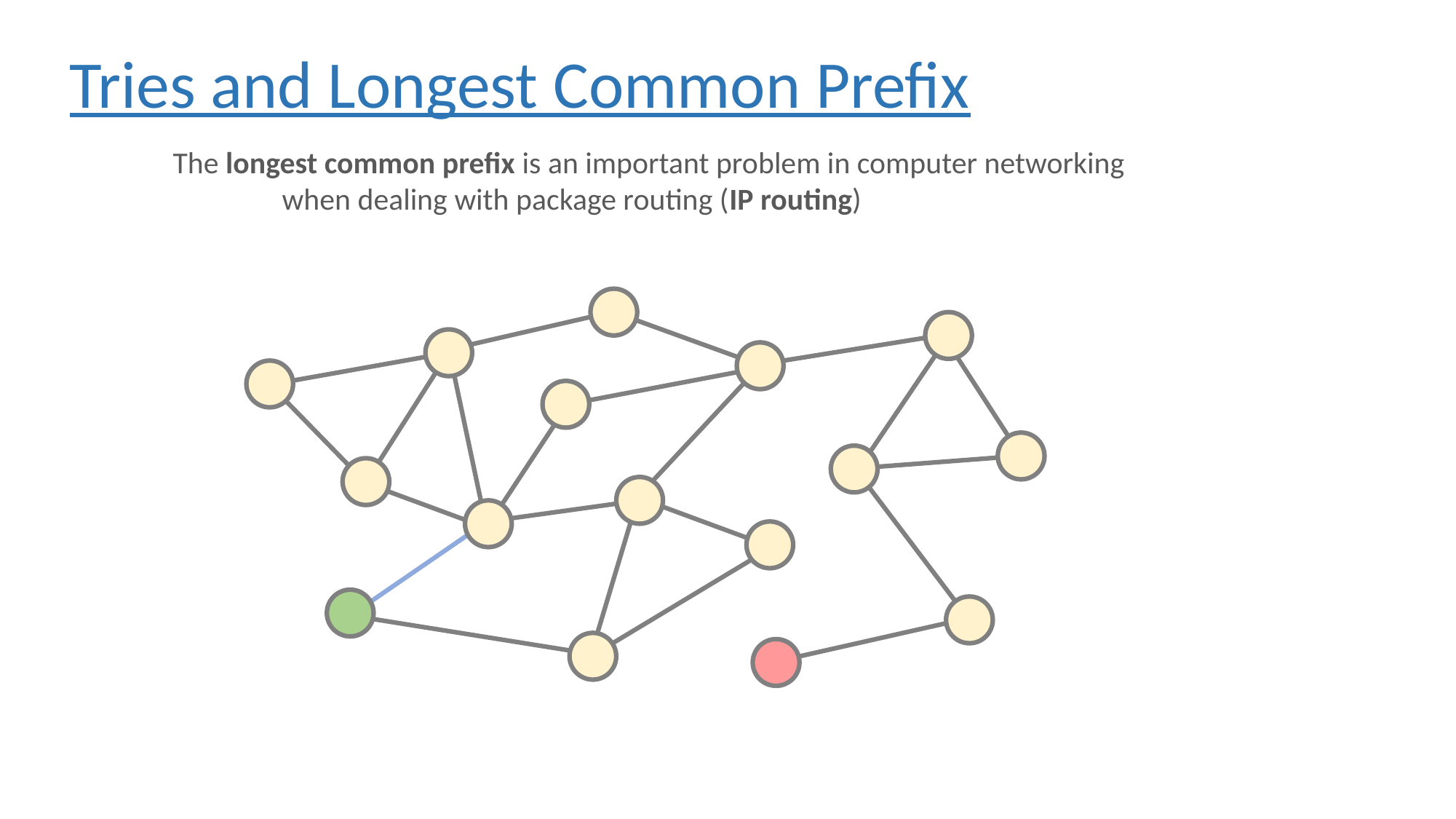

# Tries and Longest Common Prefix
The longest common prefix is an important problem in computer networking
	when dealing with package routing (IP routing)